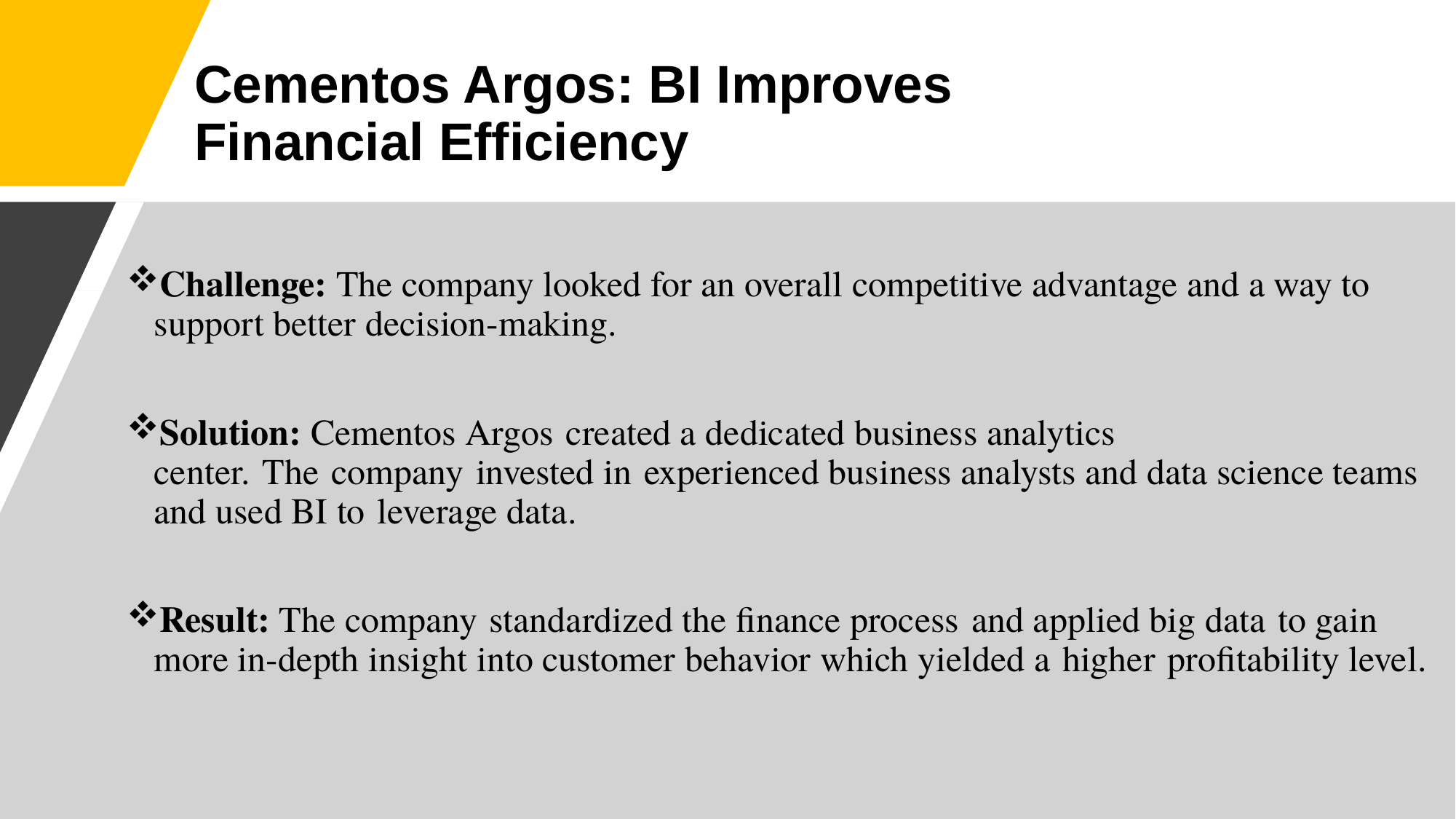

# Cementos Argos: BI Improves Financial Efficiency

Challenge: The company looked for an overall competitive advantage and a way to support better decision-making.

Solution: Cementos Argos created a dedicated business analytics center. The company invested in experienced business analysts and data science teams and used BI to leverage data.

Result: The company standardized the finance process and applied big data to gain more in-depth insight into customer behavior which yielded a higher profitability level.